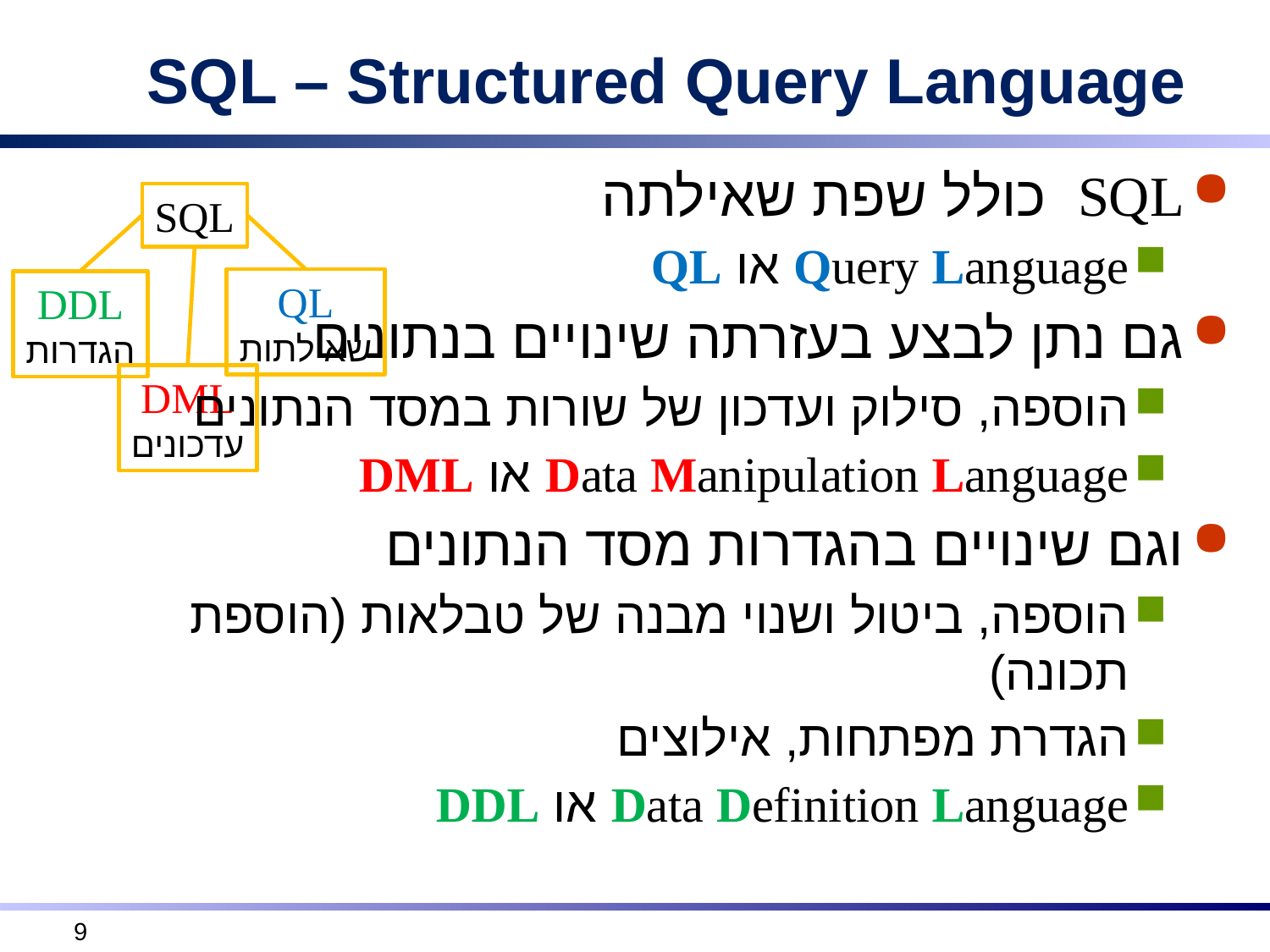

# SQL – Structured Query Language
SQL  כולל שפת שאילתה
Query Language או QL
גם נתן לבצע בעזרתה שינויים בנתונים
הוספה, סילוק ועדכון של שורות במסד הנתונים
Data Manipulation Language או DML
וגם שינויים בהגדרות מסד הנתונים
הוספה, ביטול ושנוי מבנה של טבלאות (הוספת תכונה)
הגדרת מפתחות, אילוצים
Data Definition Language או DDL

SQL

QL
שאילתות
DDL
הגדרות
DML
עדכונים
 9